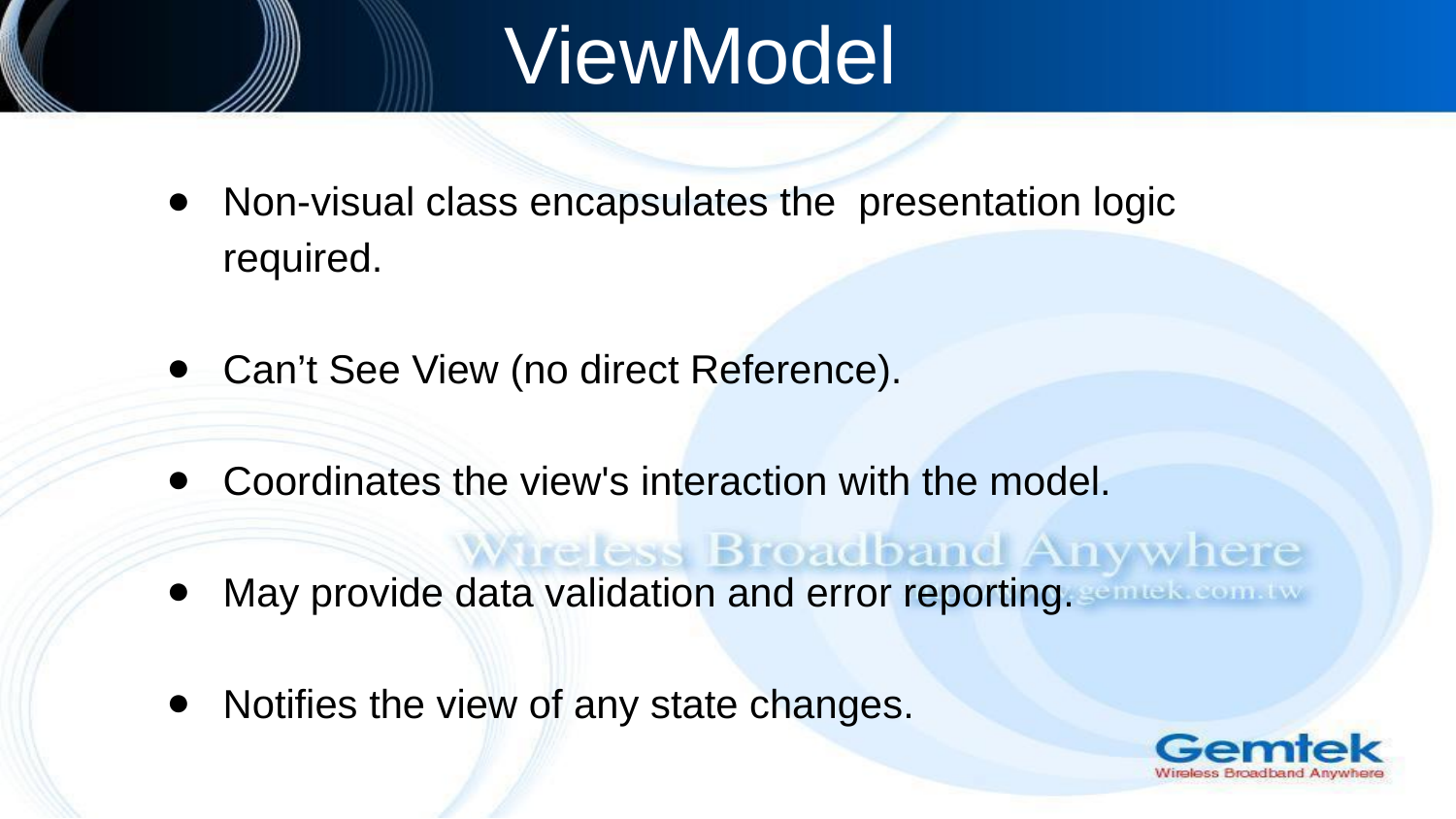

ViewModel
Non-visual class encapsulates the  presentation logic required.

Can’t See View (no direct Reference).

Coordinates the view's interaction with the model.

May provide data validation and error reporting.

Notifies the view of any state changes.